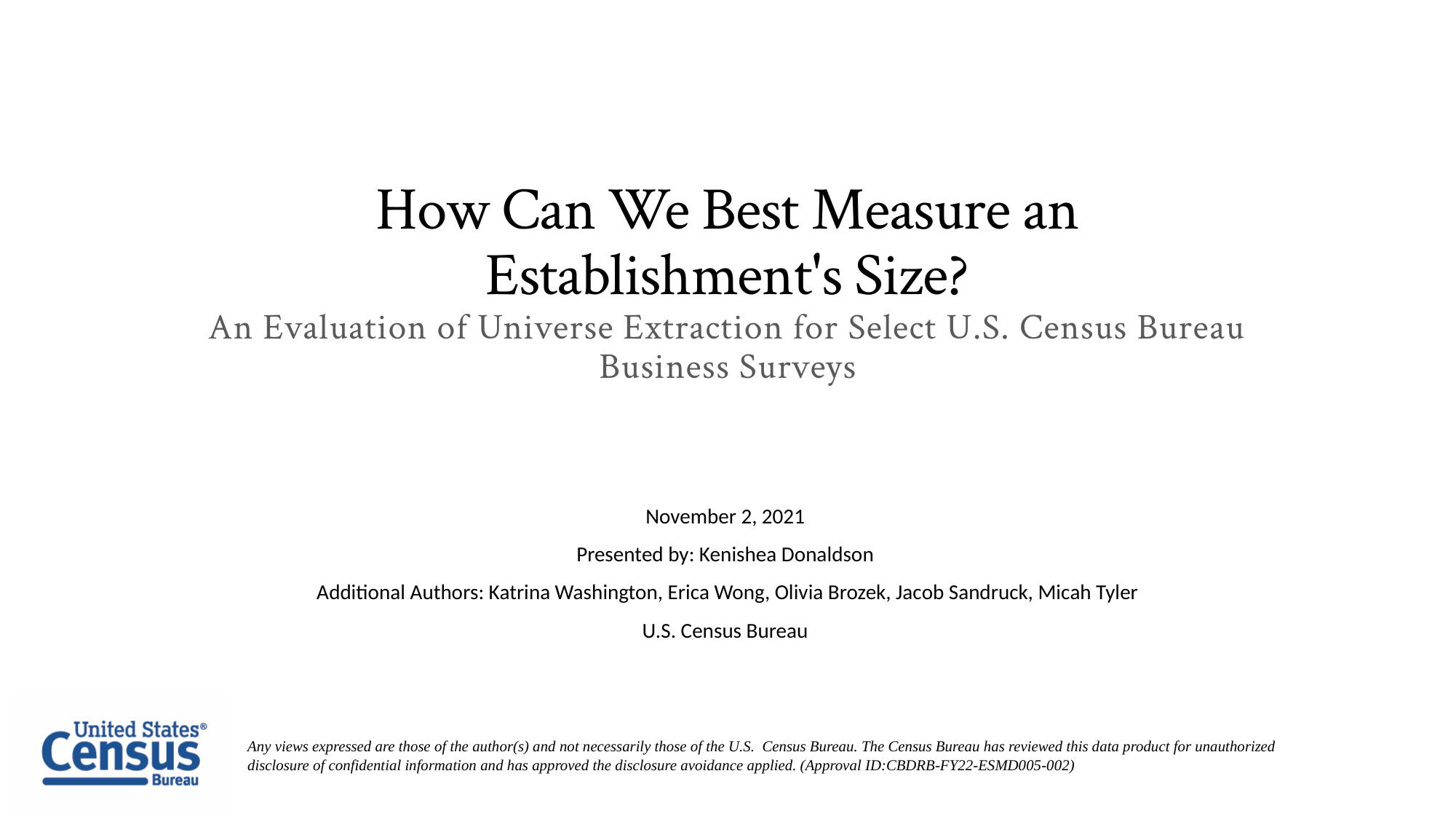

# How Can We Best Measure an Establishment's Size? An Evaluation of Universe Extraction for Select U.S. Census Bureau Business Surveys

November 2, 2021
Presented by: Kenishea Donaldson
Additional Authors: Katrina Washington, Erica Wong, Olivia Brozek, Jacob Sandruck, Micah Tyler
U.S. Census Bureau

Any views expressed are those of the author(s) and not necessarily those of the U.S.  Census Bureau. The Census Bureau has reviewed this data product for unauthorized disclosure of confidential information and has approved the disclosure avoidance applied. (Approval ID:CBDRB-FY22-ESMD005-002)